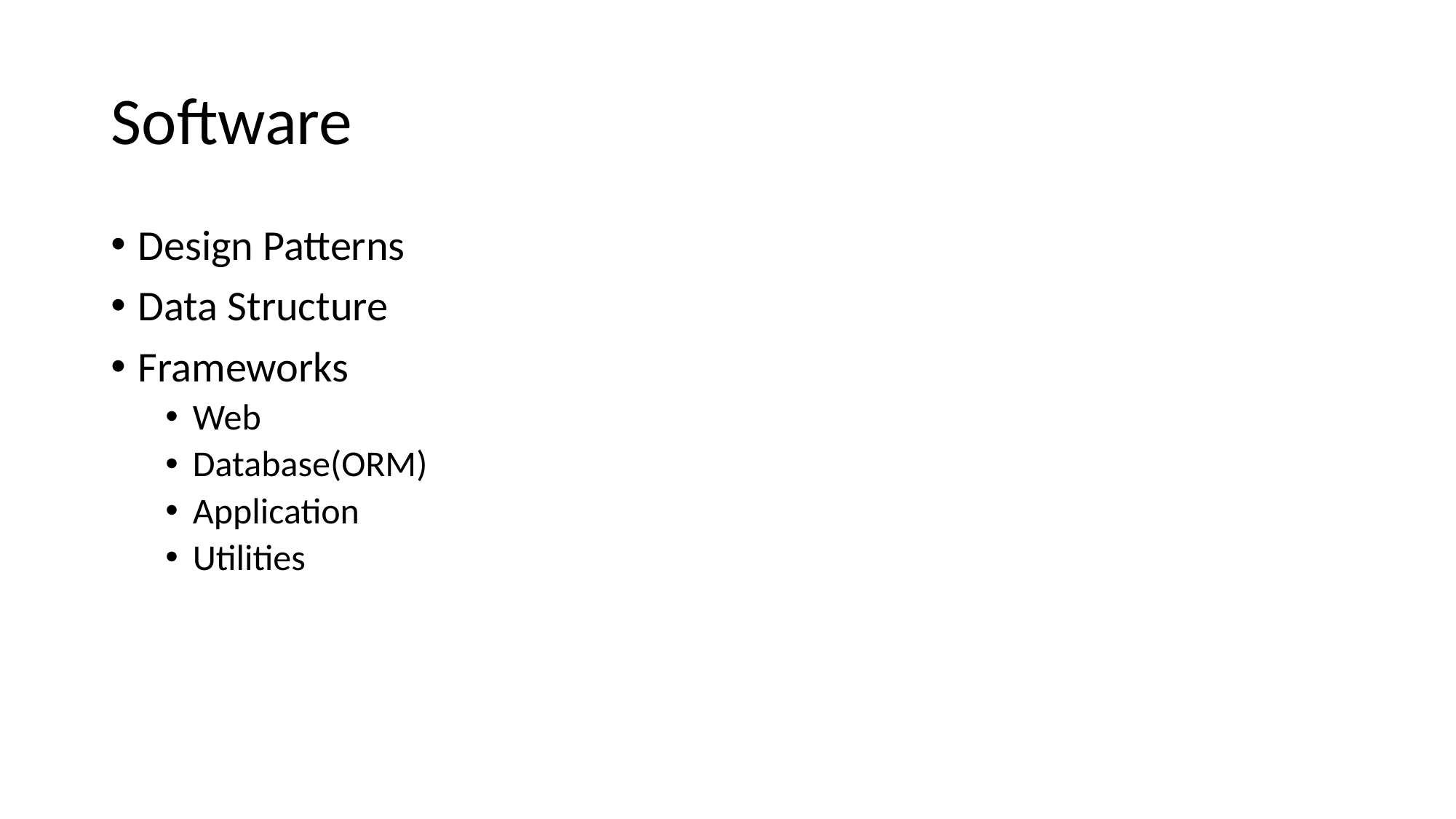

# Software
Design Patterns
Data Structure
Frameworks
Web
Database(ORM)
Application
Utilities